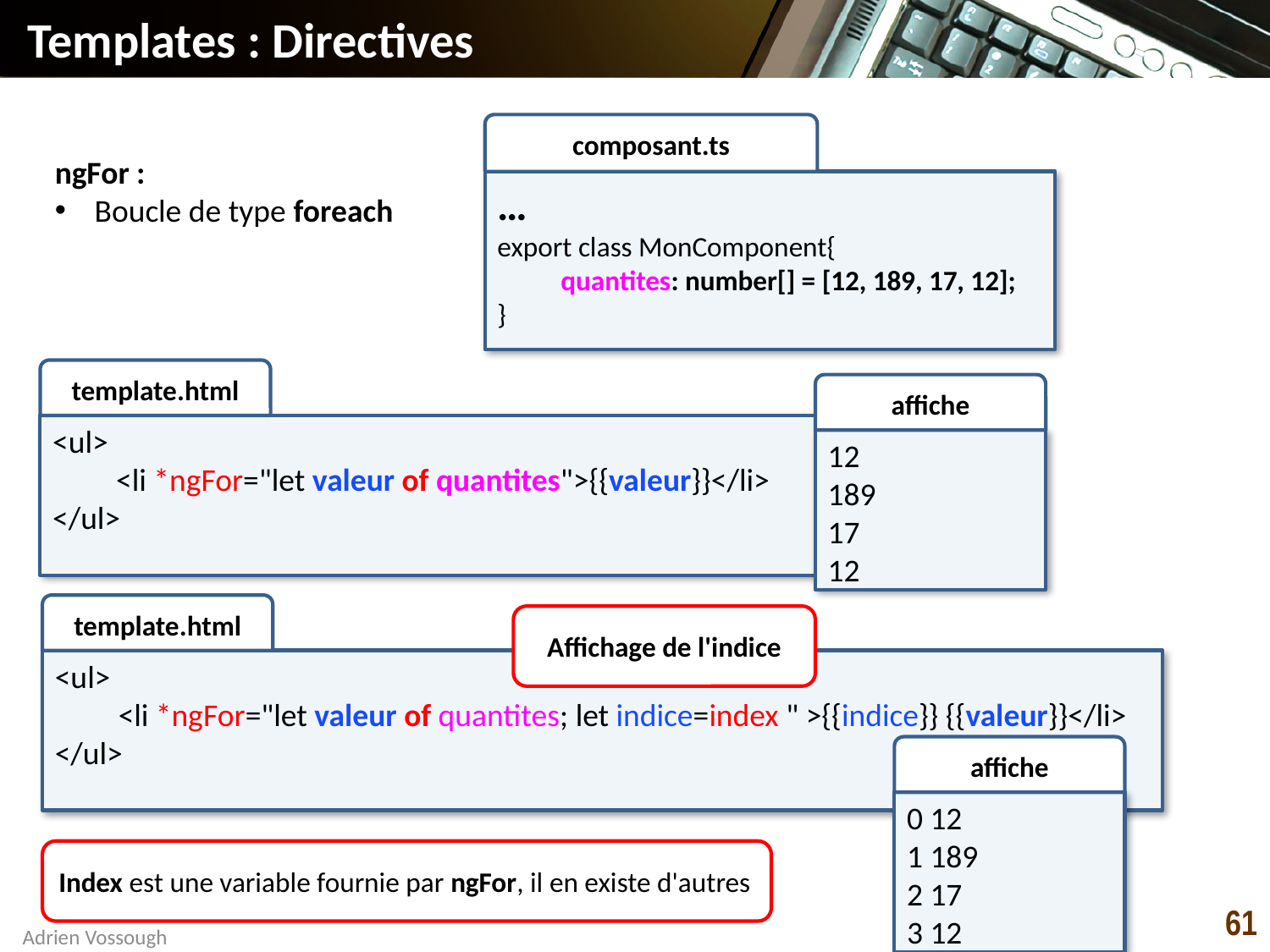

# Templates : Directives
composant.ts
…
export class MonComponent{
quantites: number[] = [12, 189, 17, 12];
}
ngFor :
Boucle de type foreach
template.html
<ul>
<li *ngFor="let valeur of quantites">{{valeur}}</li>
</ul>
affiche
12
189
17
12
template.html
<ul>
<li *ngFor="let valeur of quantites; let indice=index " >{{indice}} {{valeur}}</li>
</ul>
Affichage de l'indice
affiche
0 12
1 189
2 17
3 12
Index est une variable fournie par ngFor, il en existe d'autres
61
Adrien Vossough